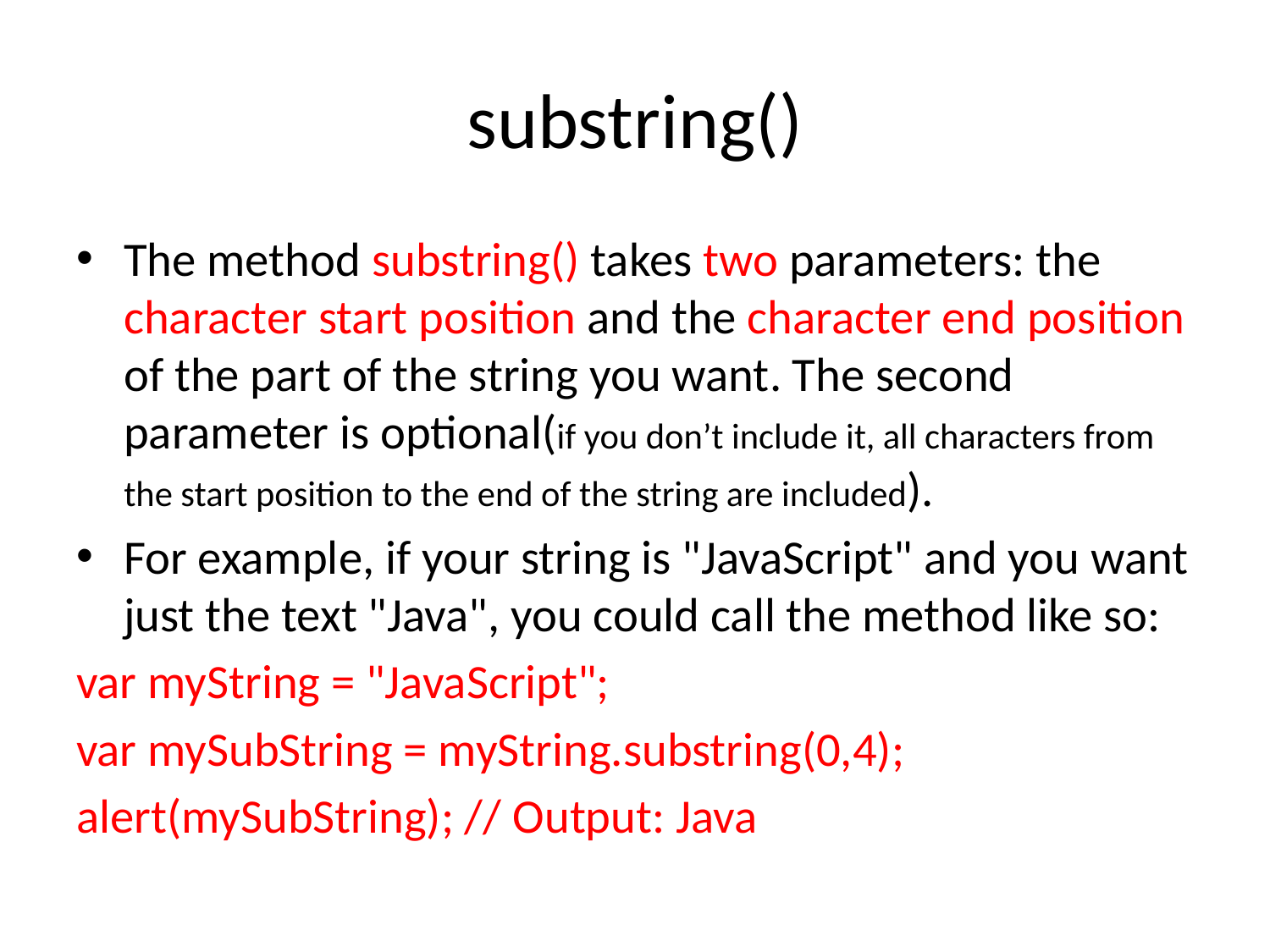

# substring()
The method substring() takes two parameters: the character start position and the character end position of the part of the string you want. The second parameter is optional(if you don’t include it, all characters from the start position to the end of the string are included).
For example, if your string is "JavaScript" and you want just the text "Java", you could call the method like so:
var myString = "JavaScript";
var mySubString = myString.substring(0,4);
alert(mySubString); // Output: Java